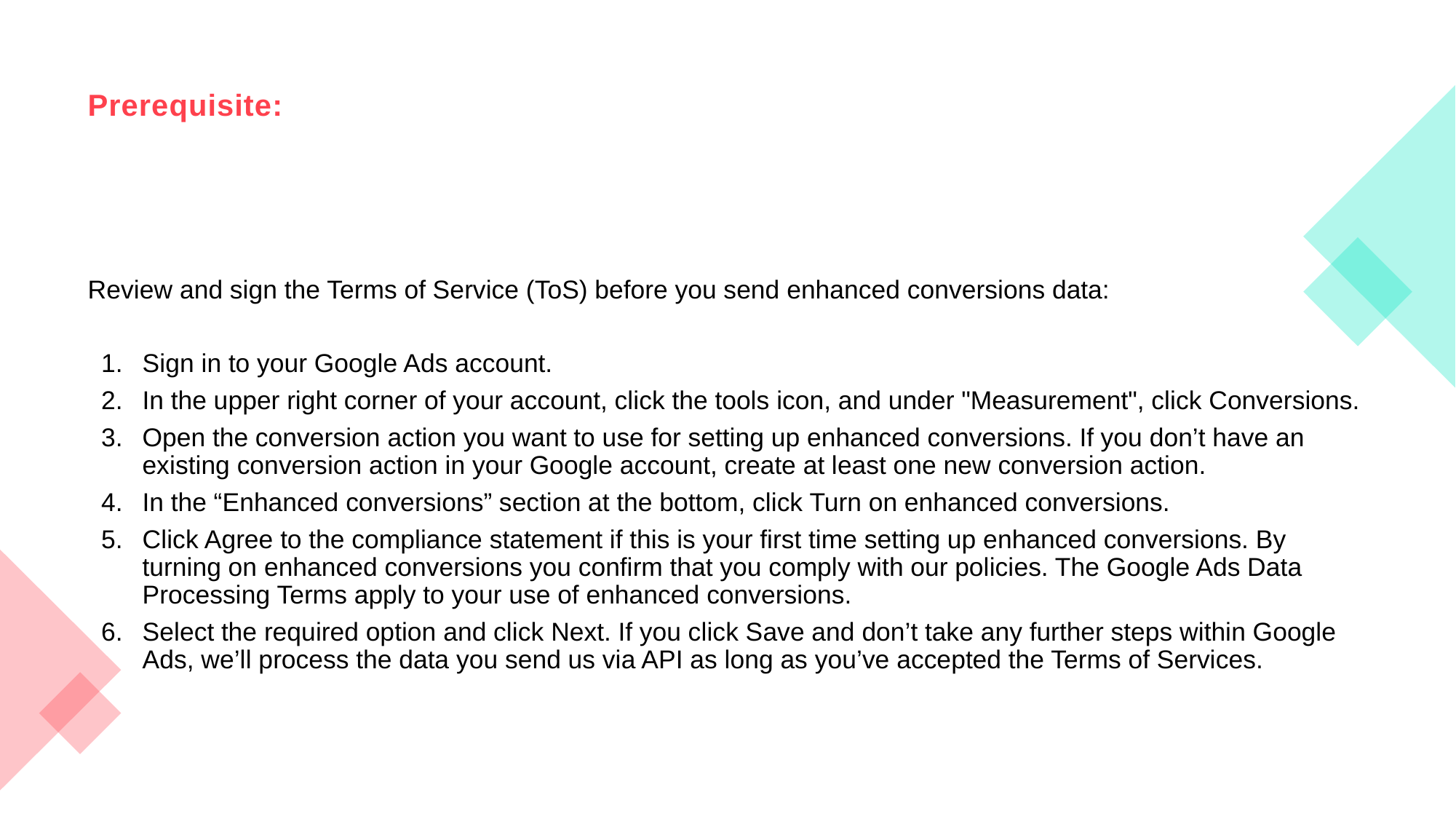

# Prerequisite:

Review and sign the Terms of Service (ToS) before you send enhanced conversions data:

Sign in to your Google Ads account.
In the upper right corner of your account, click the tools icon, and under "Measurement", click Conversions.
Open the conversion action you want to use for setting up enhanced conversions. If you don’t have an existing conversion action in your Google account, create at least one new conversion action.
In the “Enhanced conversions” section at the bottom, click Turn on enhanced conversions.
Click Agree to the compliance statement if this is your first time setting up enhanced conversions. By turning on enhanced conversions you confirm that you comply with our policies. The Google Ads Data Processing Terms apply to your use of enhanced conversions.
Select the required option and click Next. If you click Save and don’t take any further steps within Google Ads, we’ll process the data you send us via API as long as you’ve accepted the Terms of Services.